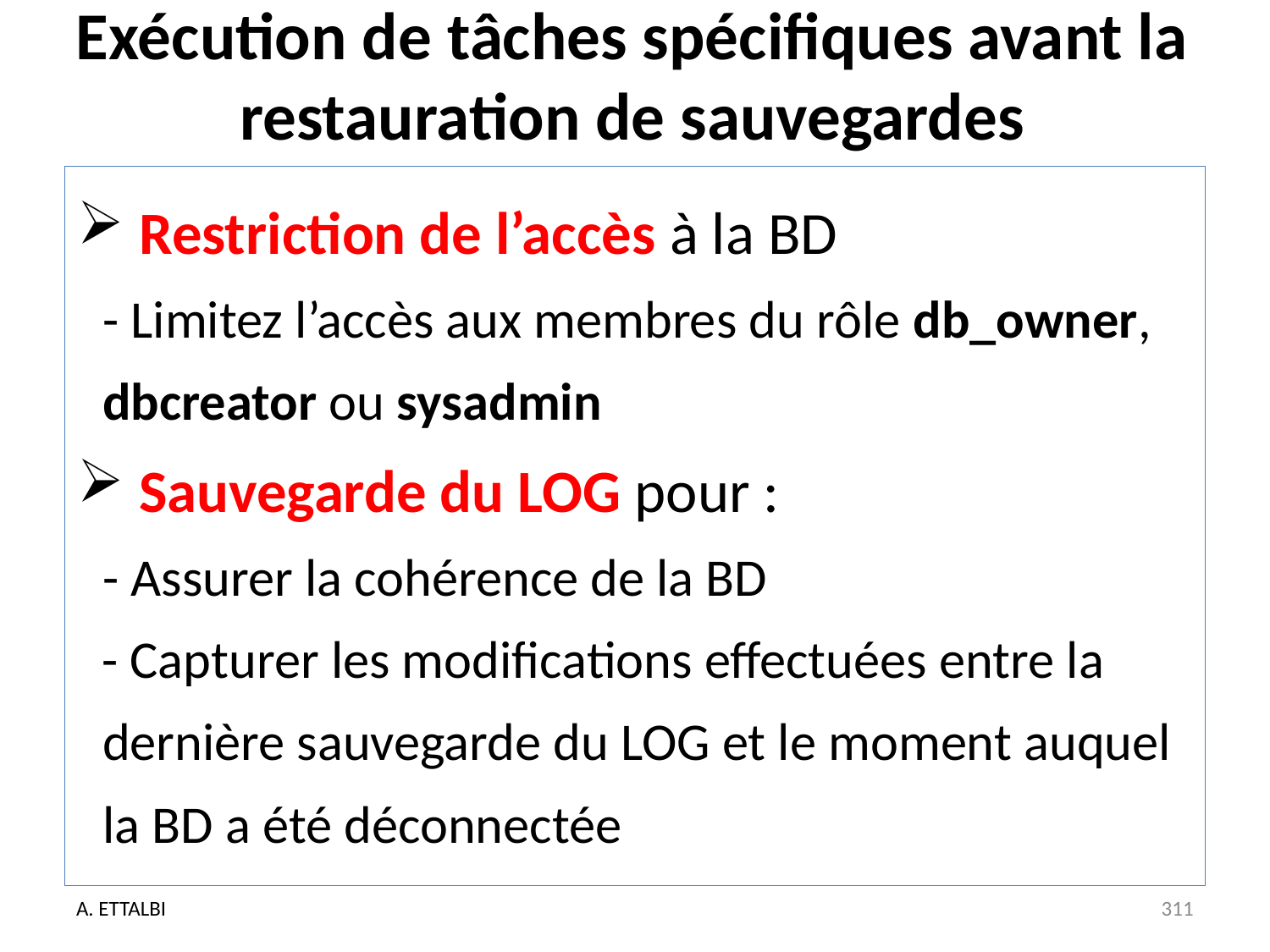

# Exécution de tâches spécifiques avant la restauration de sauvegardes
 Restriction de l’accès à la BD
	- Limitez l’accès aux membres du rôle db_owner, dbcreator ou sysadmin
 Sauvegarde du LOG pour :
	- Assurer la cohérence de la BD
  - Capturer les modifications effectuées entre la dernière sauvegarde du LOG et le moment auquel la BD a été déconnectée
A. ETTALBI
311